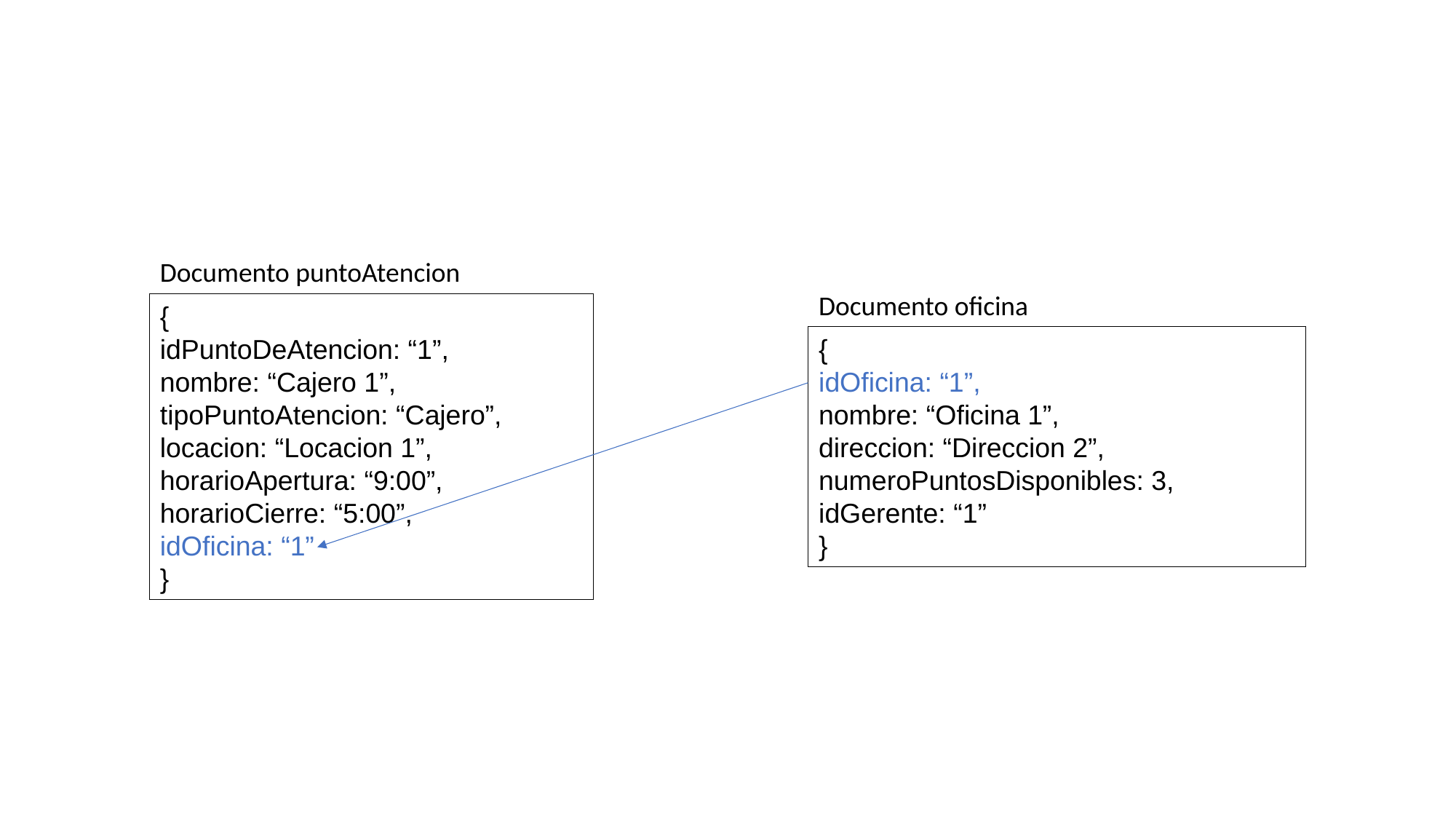

Documento puntoAtencion
{
idPuntoDeAtencion: “1”,
nombre: “Cajero 1”,
tipoPuntoAtencion: “Cajero”,
locacion: “Locacion 1”,
horarioApertura: “9:00”,
horarioCierre: “5:00”,
idOficina: “1”
}
Documento oficina
{
idOficina: “1”,
nombre: “Oficina 1”,
direccion: “Direccion 2”,
numeroPuntosDisponibles: 3,
idGerente: “1”
}